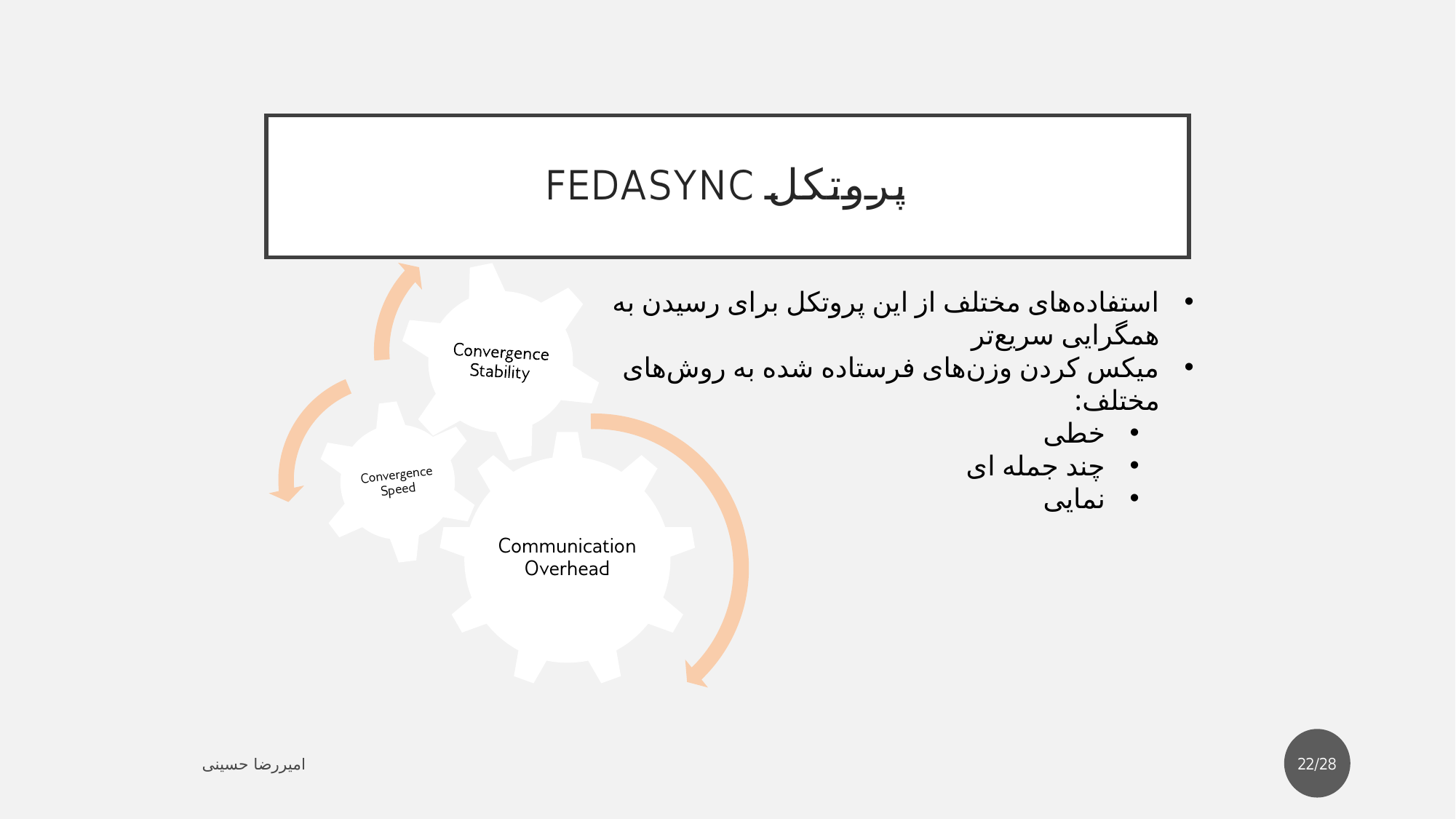

# پروتکل FedAsync
Communication Overhead
Convergence Speed
Convergence Stability
استفاده‌های مختلف از این پروتکل برای رسیدن به همگرایی سریع‌تر
میکس کردن وزن‌های فرستاده شده به روش‌های مختلف:
خطی
چند جمله ای
نمایی
22/28
امیررضا حسینی